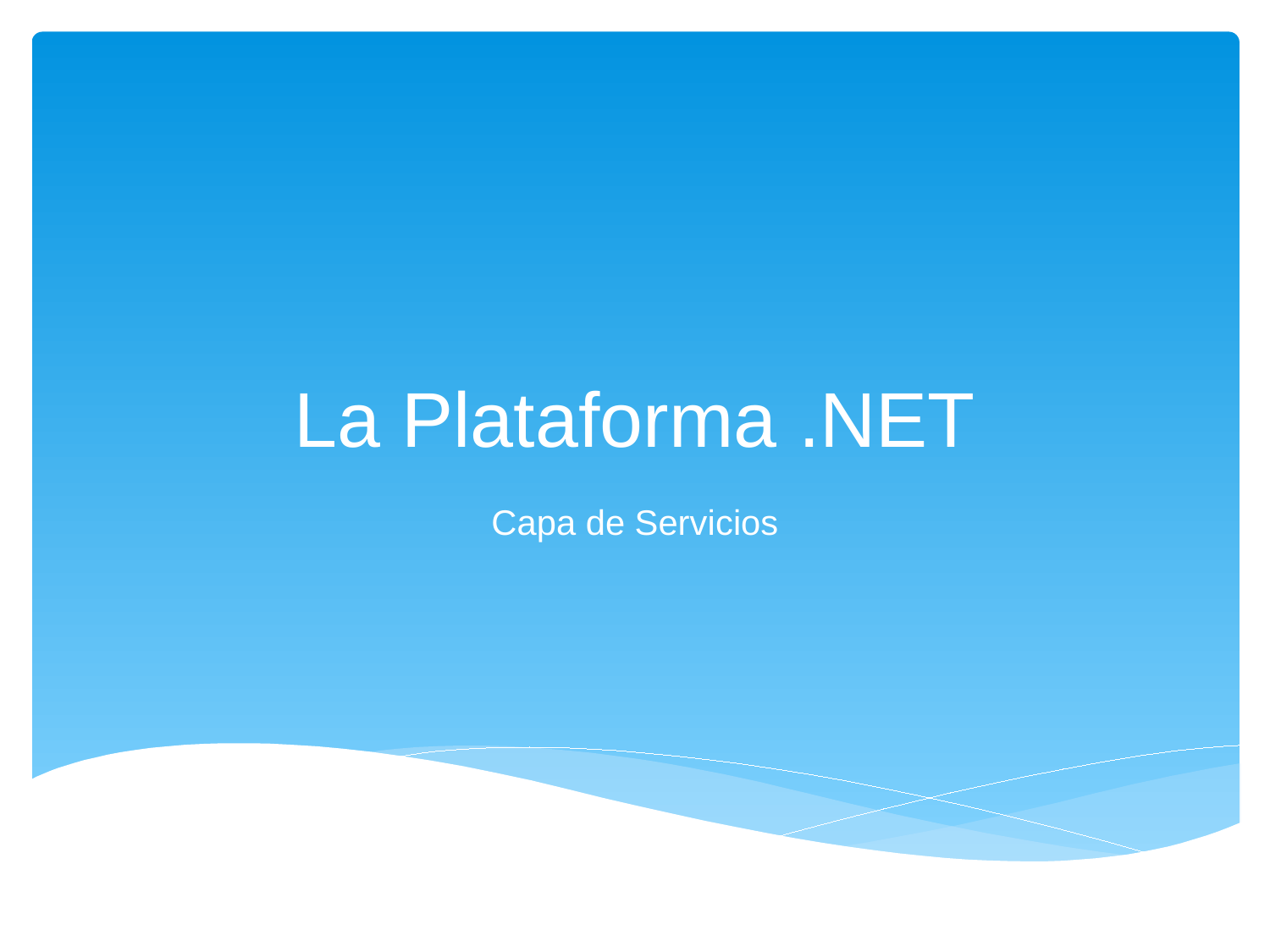

# La Plataforma .NET
Capa de Servicios